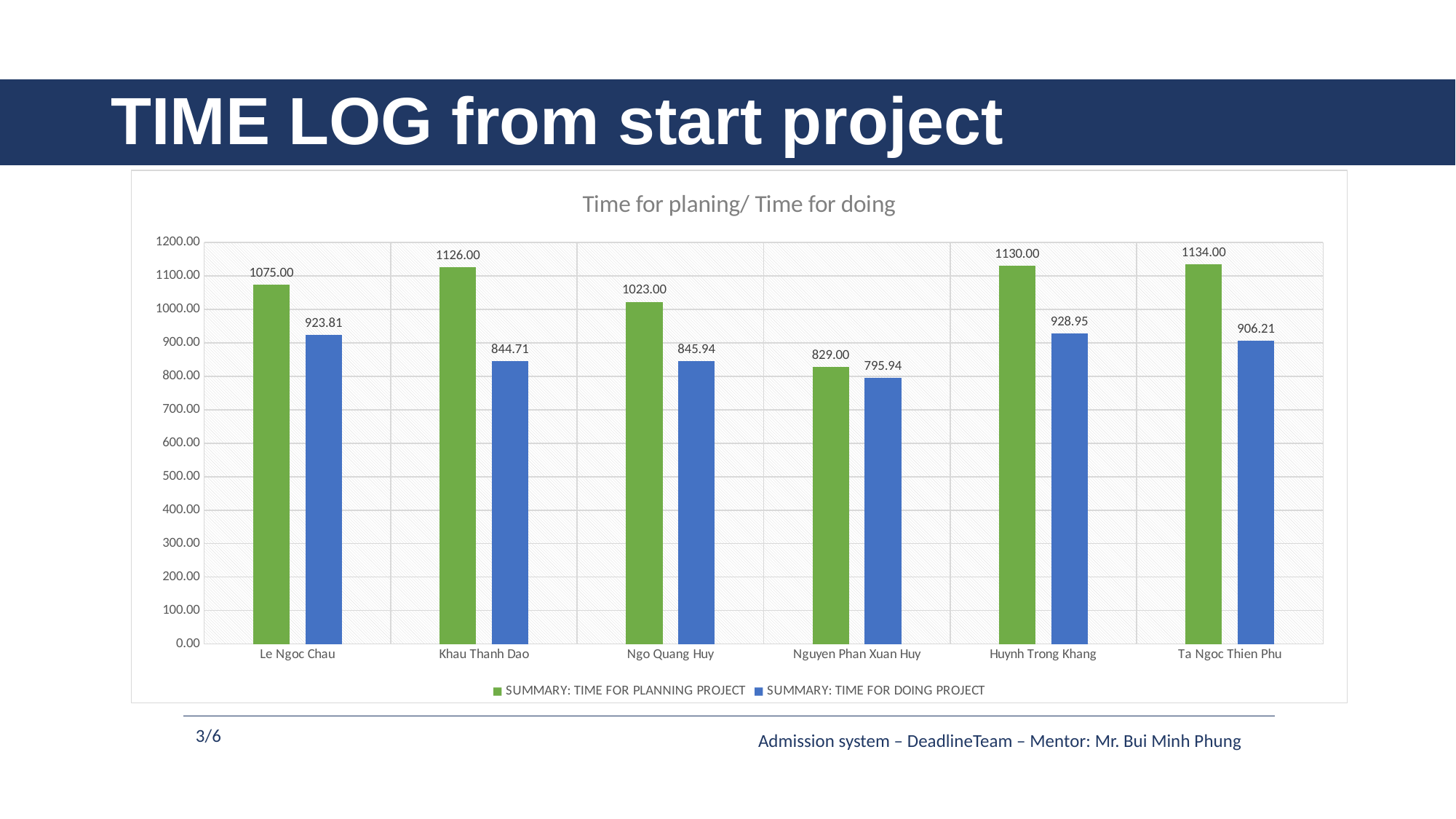

# TIME LOG from start project

### Chart: Time for planing/ Time for doing

| Category | SUMMARY: TIME FOR PLANNING PROJECT | SUMMARY: TIME FOR DOING PROJECT |
|---|---|---|
| Le Ngoc Chau | 1075.0 | 923.81 |
| Khau Thanh Dao | 1126.0 | 844.71 |
| Ngo Quang Huy | 1023.0 | 845.94 |
| Nguyen Phan Xuan Huy | 829.0 | 795.94 |
| Huynh Trong Khang | 1130.0 | 928.95 |
| Ta Ngoc Thien Phu | 1134.0 | 906.21 |
3/6
Admission system – DeadlineTeam – Mentor: Mr. Bui Minh Phung